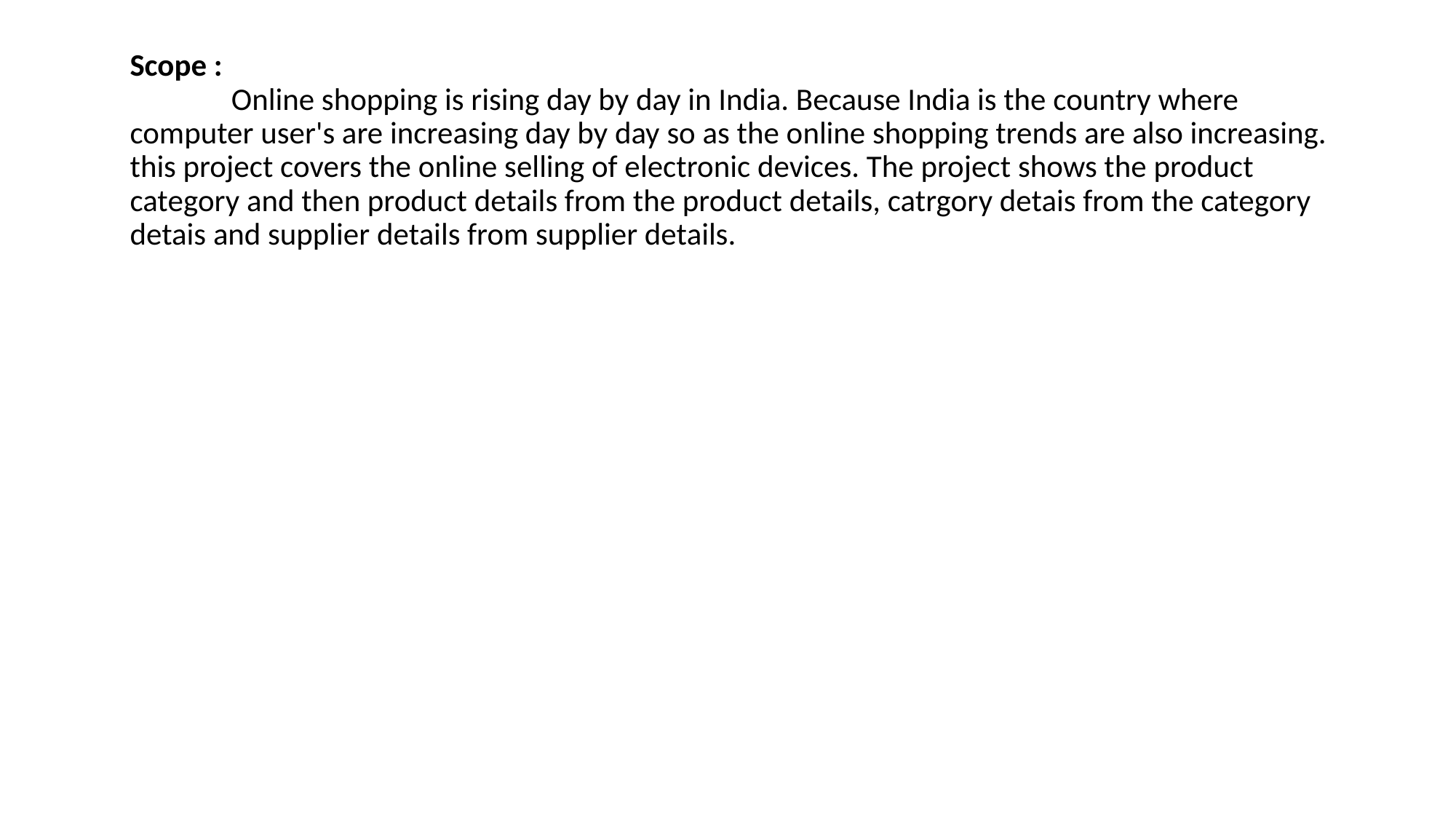

# Scope : Online shopping is rising day by day in India. Because India is the country where computer user's are increasing day by day so as the online shopping trends are also increasing. this project covers the online selling of electronic devices. The project shows the product category and then product details from the product details, catrgory detais from the category detais and supplier details from supplier details.